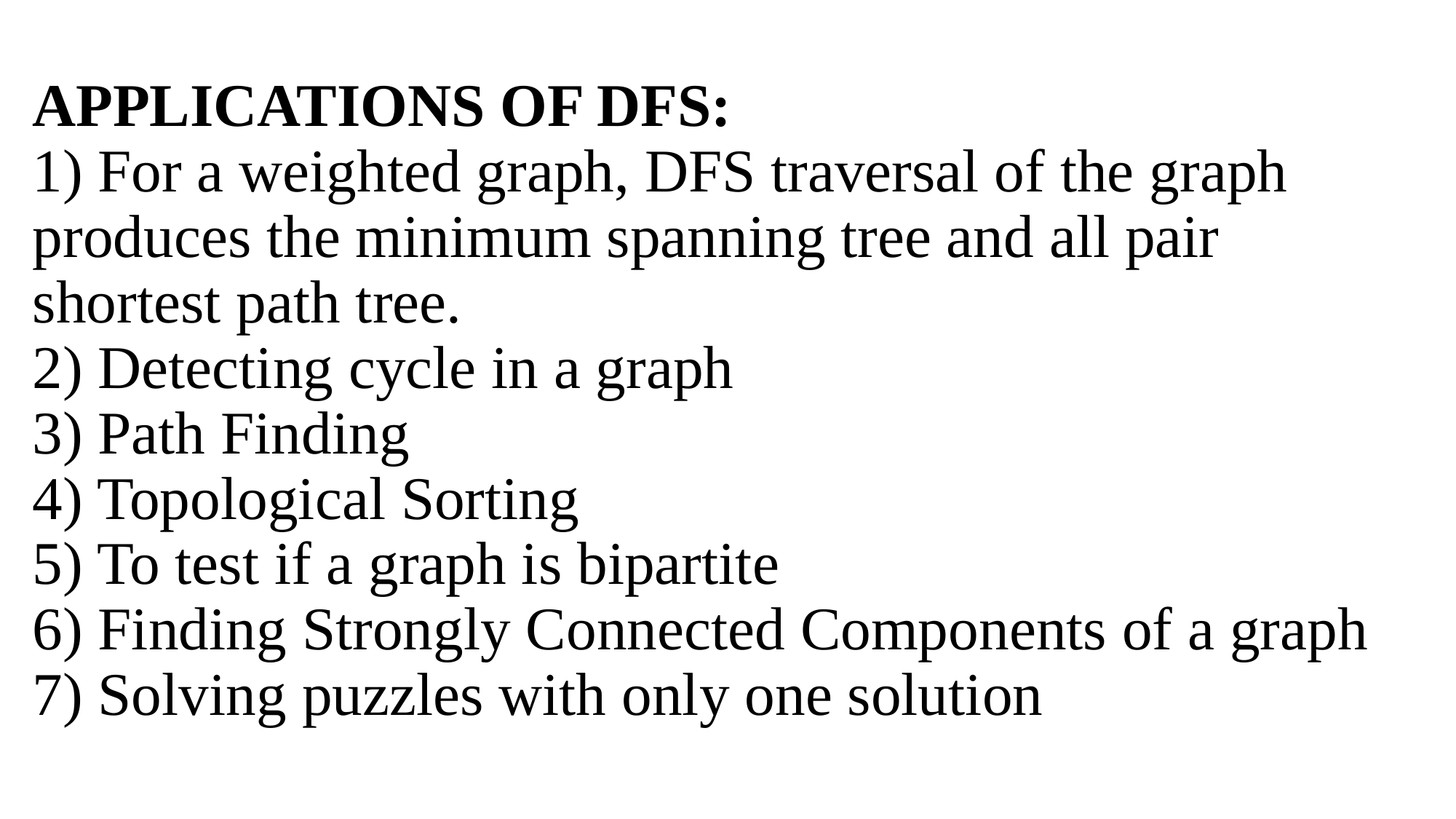

# APPLICATIONS OF DFS: 1) For a weighted graph, DFS traversal of the graph produces the minimum spanning tree and all pair shortest path tree. 2) Detecting cycle in a graph 3) Path Finding 4) Topological Sorting 5) To test if a graph is bipartite 6) Finding Strongly Connected Components of a graph 7) Solving puzzles with only one solution